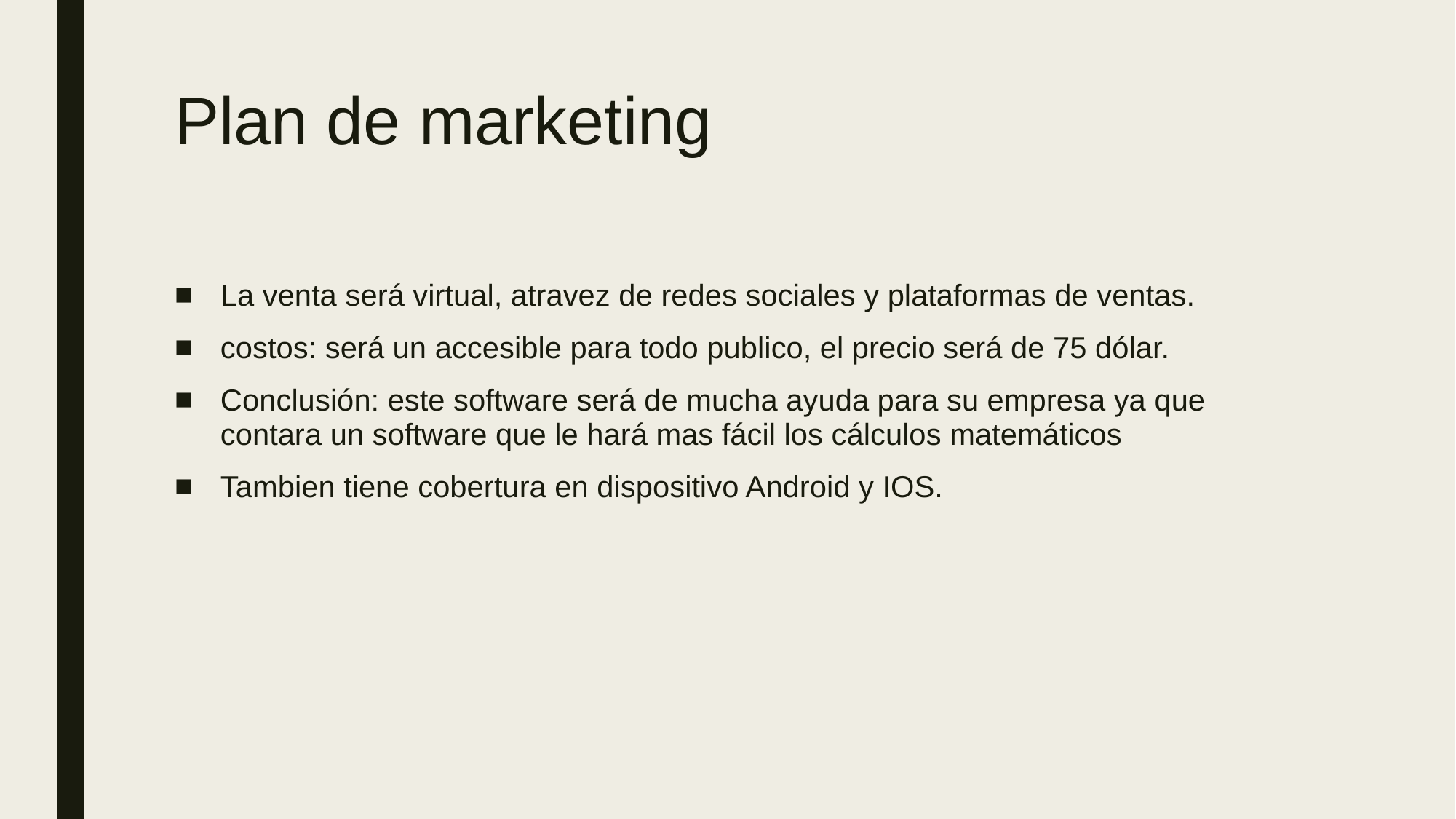

# Plan de marketing
La venta será virtual, atravez de redes sociales y plataformas de ventas.
costos: será un accesible para todo publico, el precio será de 75 dólar.
Conclusión: este software será de mucha ayuda para su empresa ya que contara un software que le hará mas fácil los cálculos matemáticos
Tambien tiene cobertura en dispositivo Android y IOS.